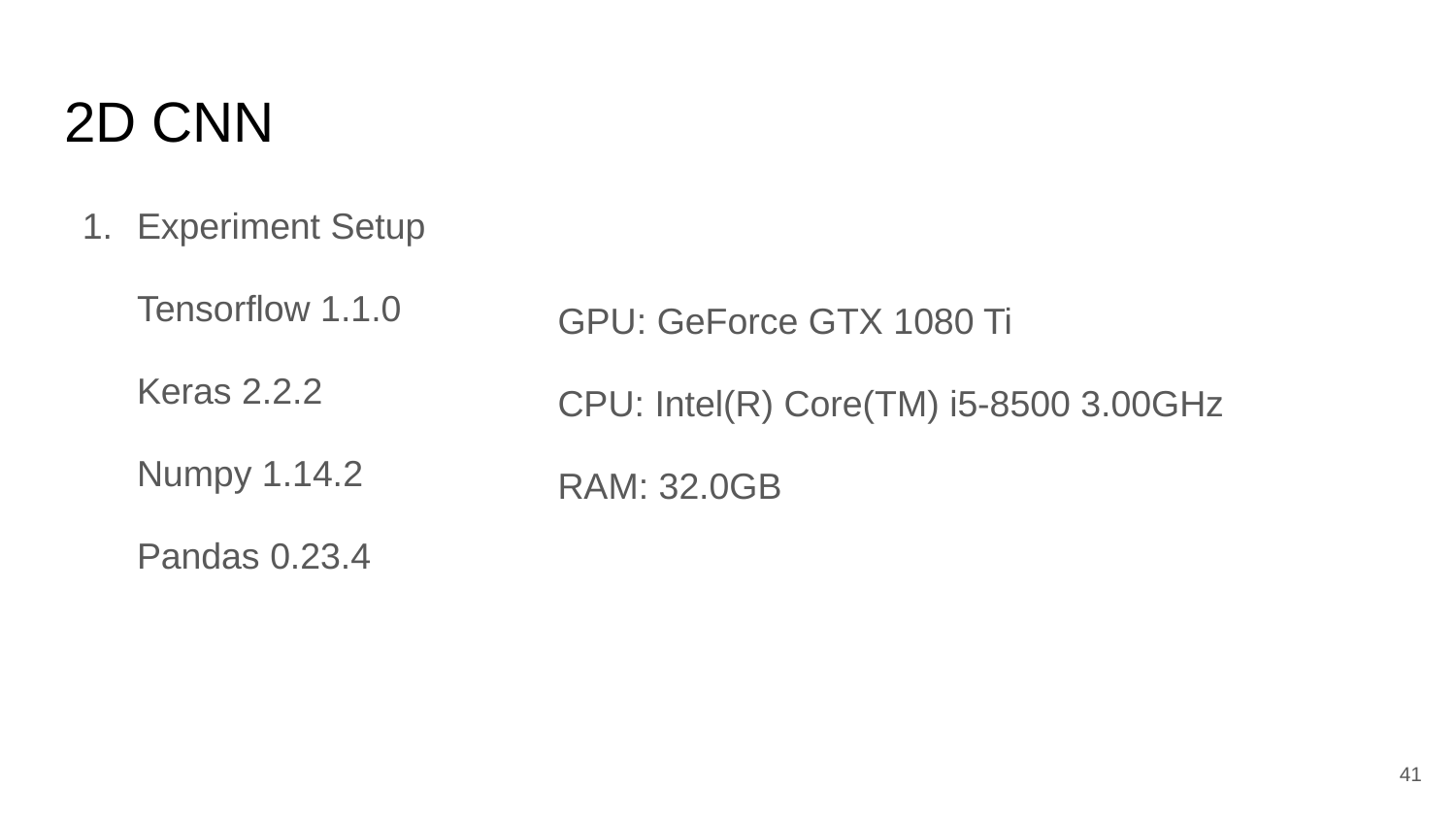

# 2D CNN
Experiment Setup
Tensorflow 1.1.0
Keras 2.2.2
Numpy 1.14.2
Pandas 0.23.4

GPU: GeForce GTX 1080 Ti
CPU: Intel(R) Core(TM) i5-8500 3.00GHz
RAM: 32.0GB

41